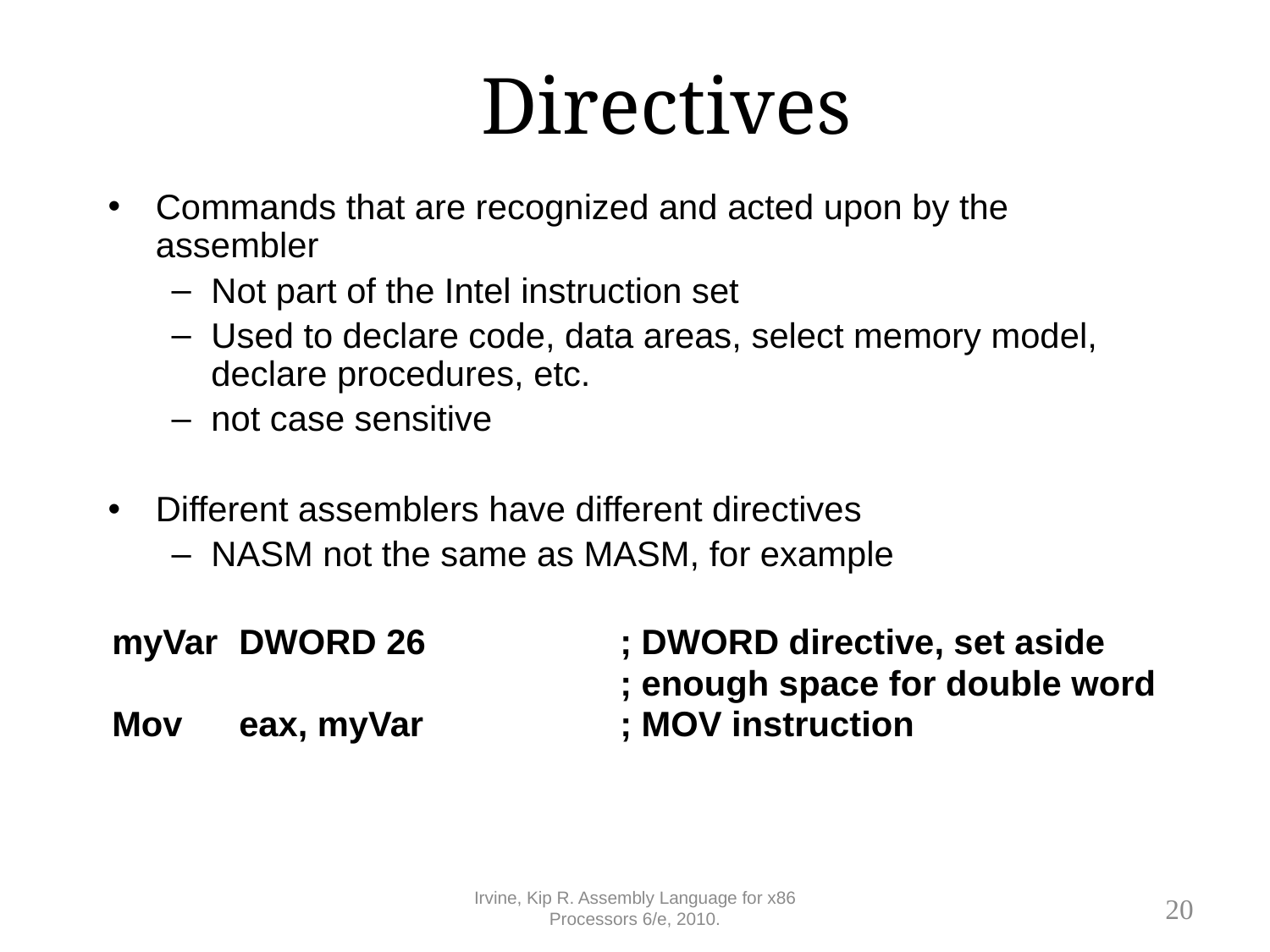

# Directives
Commands that are recognized and acted upon by the assembler
Not part of the Intel instruction set
Used to declare code, data areas, select memory model, declare procedures, etc.
not case sensitive

Different assemblers have different directives
NASM not the same as MASM, for example
myVar	DWORD 26		; DWORD directive, set aside
				; enough space for double word
Mov	eax, myVar		; MOV instruction
Irvine, Kip R. Assembly Language for x86 Processors 6/e, 2010.
20